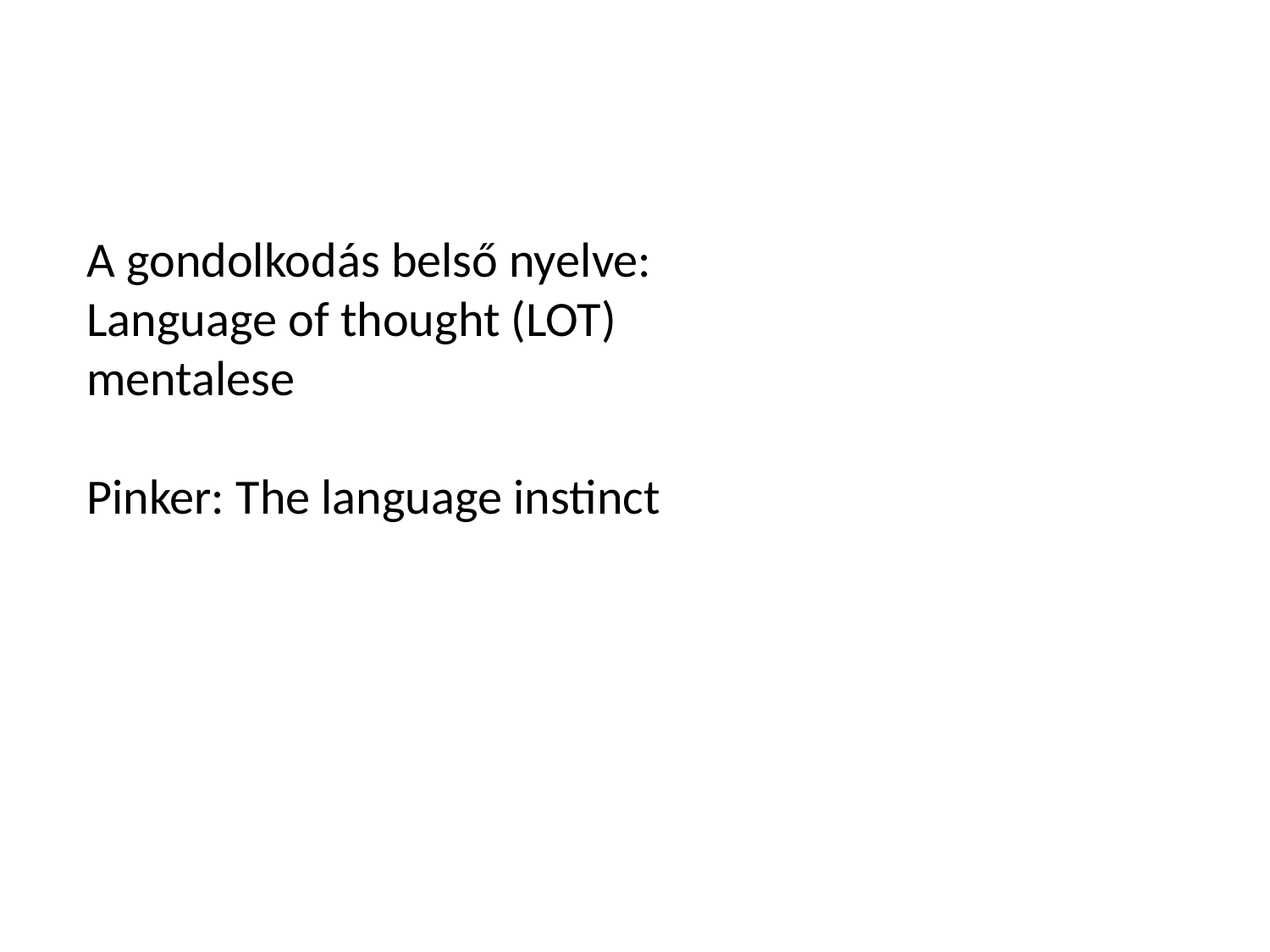

# A gondolkodás belső nyelve: Language of thought (LOT) mentalese Pinker: The language instinct